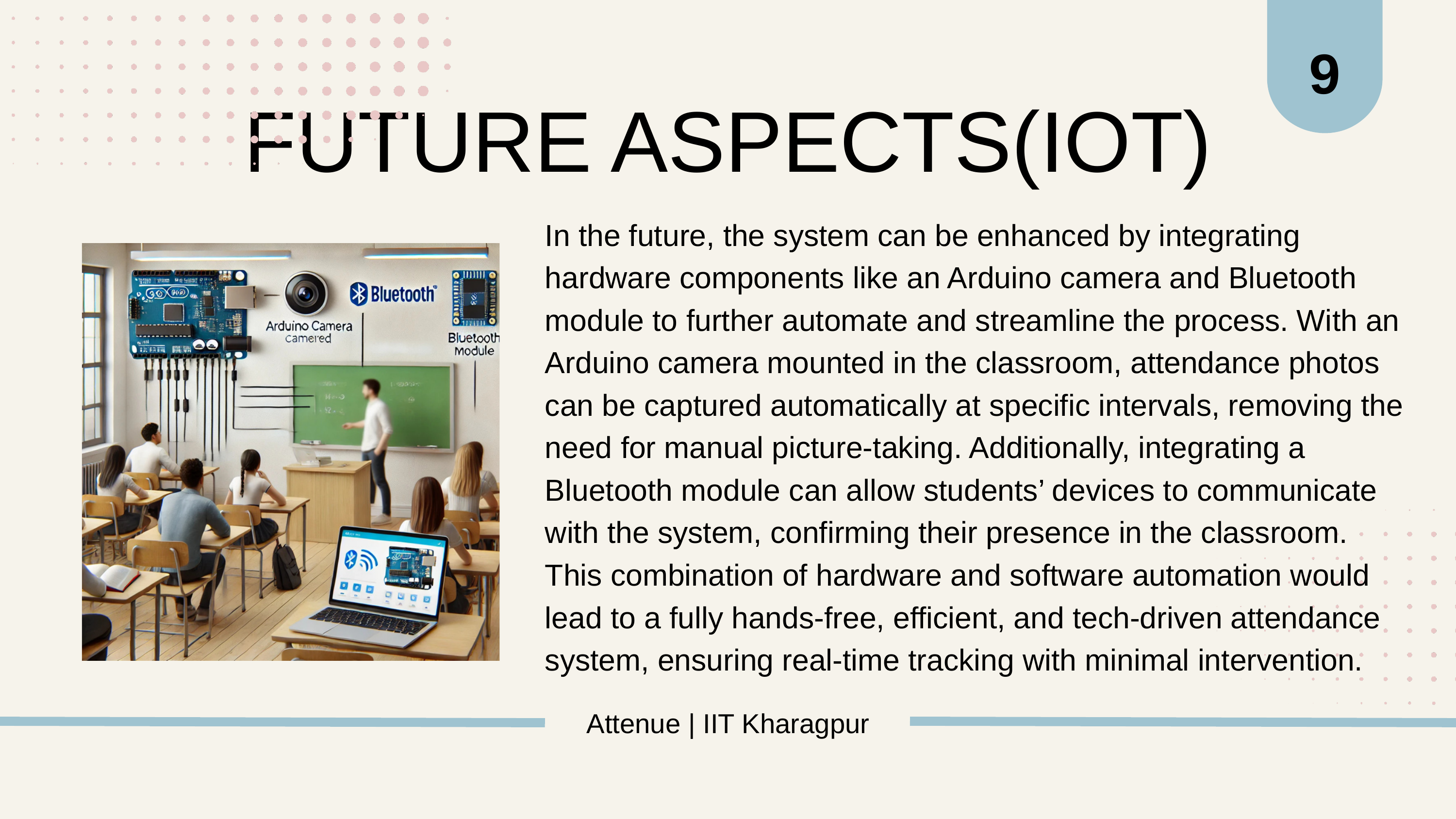

9

FUTURE ASPECTS(IOT)
In the future, the system can be enhanced by integrating hardware components like an Arduino camera and Bluetooth module to further automate and streamline the process. With an Arduino camera mounted in the classroom, attendance photos can be captured automatically at specific intervals, removing the need for manual picture-taking. Additionally, integrating a Bluetooth module can allow students’ devices to communicate with the system, confirming their presence in the classroom. This combination of hardware and software automation would lead to a fully hands-free, efficient, and tech-driven attendance system, ensuring real-time tracking with minimal intervention.

Attenue | IIT Kharagpur